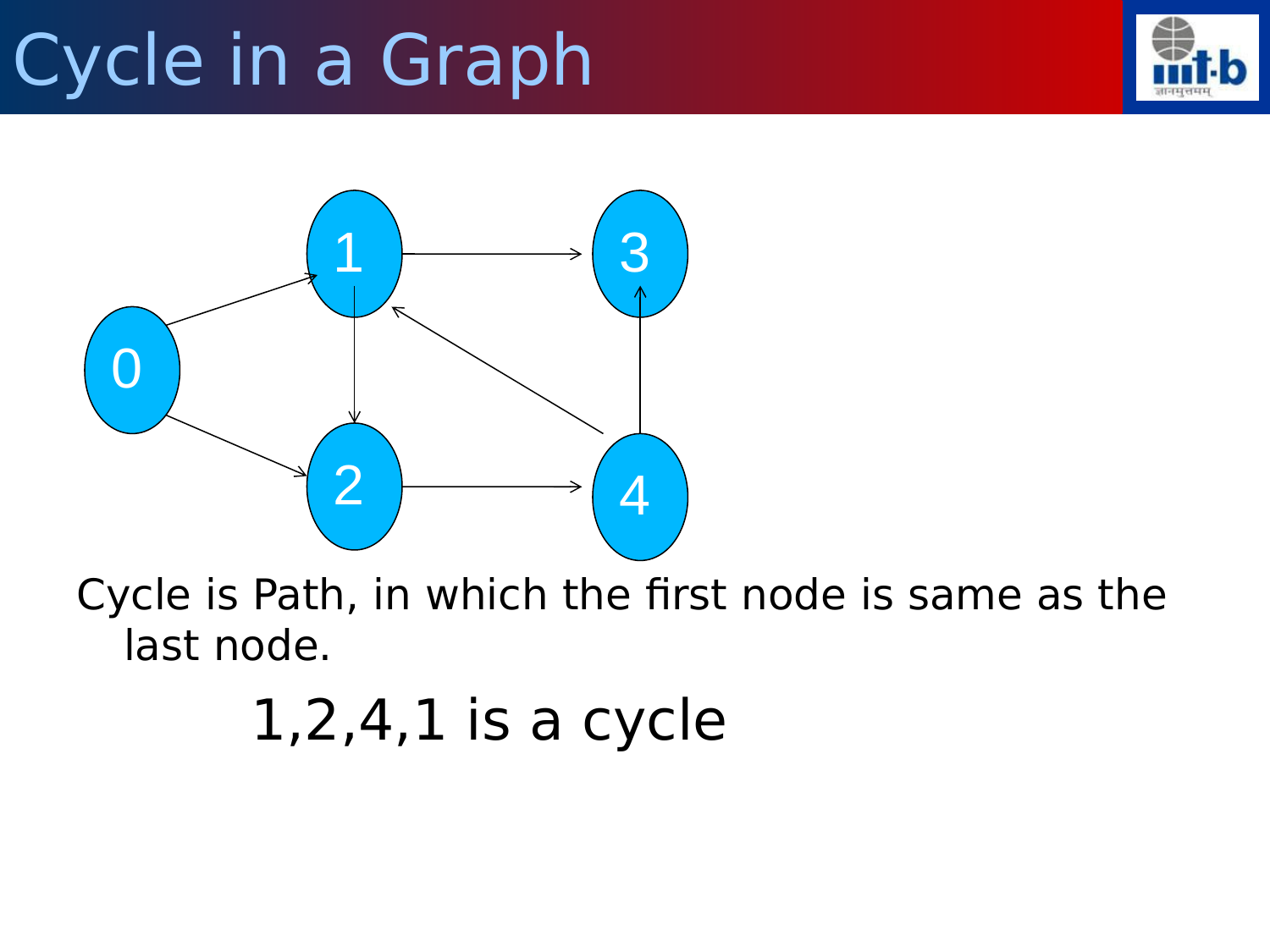

Cycle in a Graph

Cycle is Path, in which the first node is same as the last node.
 		1,2,4,1 is a cycle

1
3
0
2
4